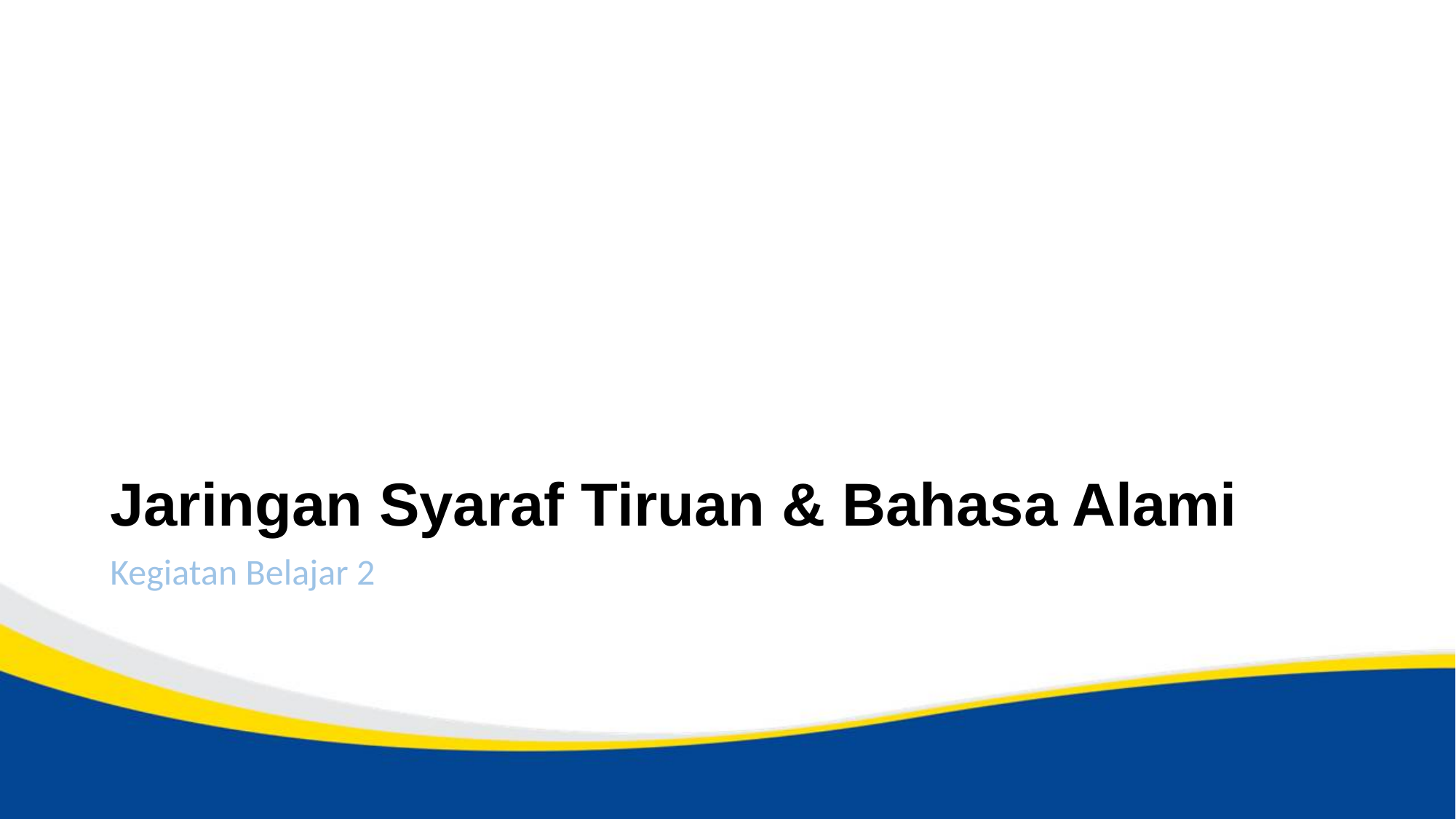

# Jaringan Syaraf Tiruan & Bahasa Alami
Kegiatan Belajar 2